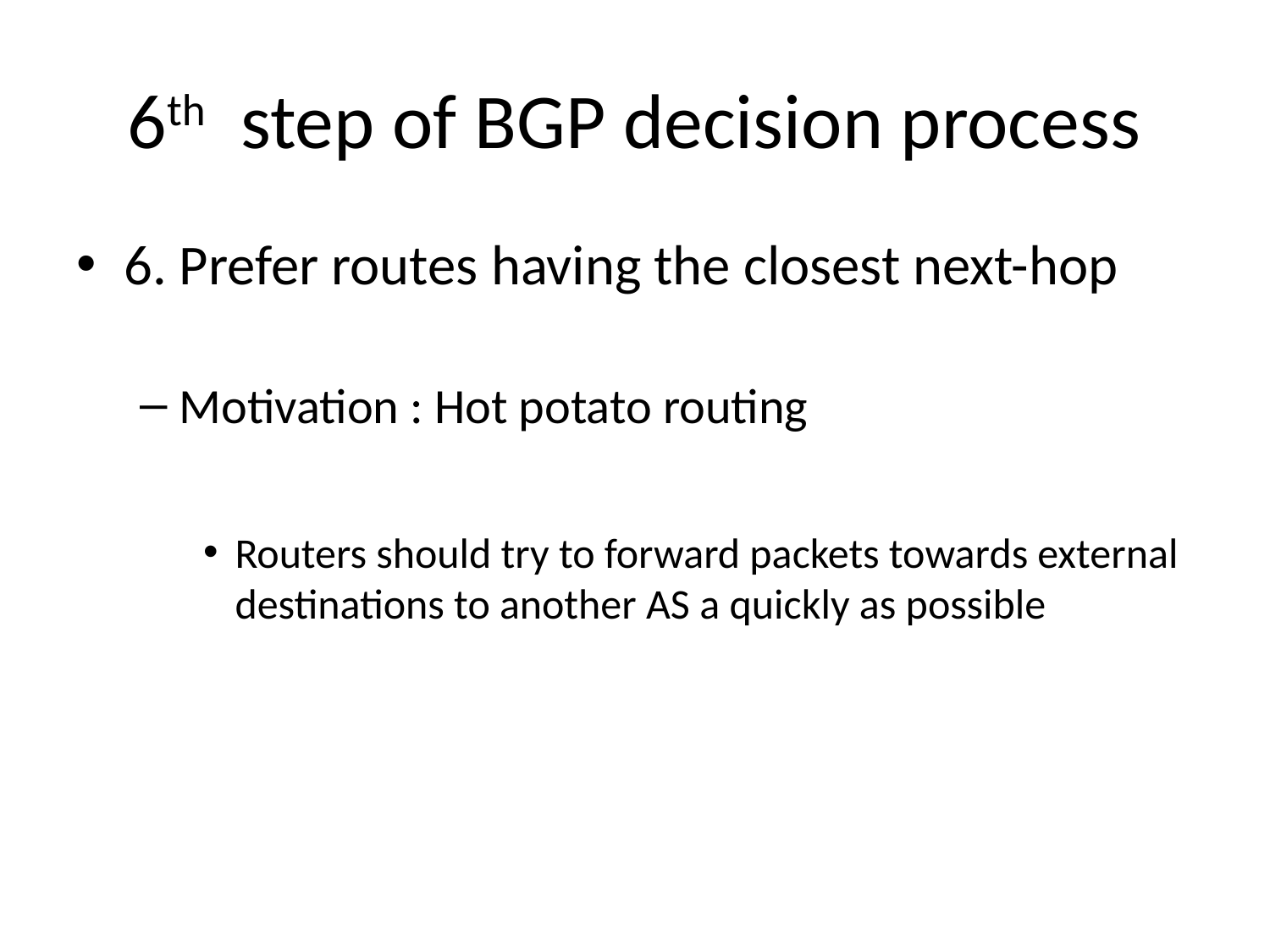

# 6th  step of BGP decision process
6. Prefer routes having the closest next-hop
Motivation : Hot potato routing

Routers should try to forward packets towards external destinations to another AS a quickly as possible